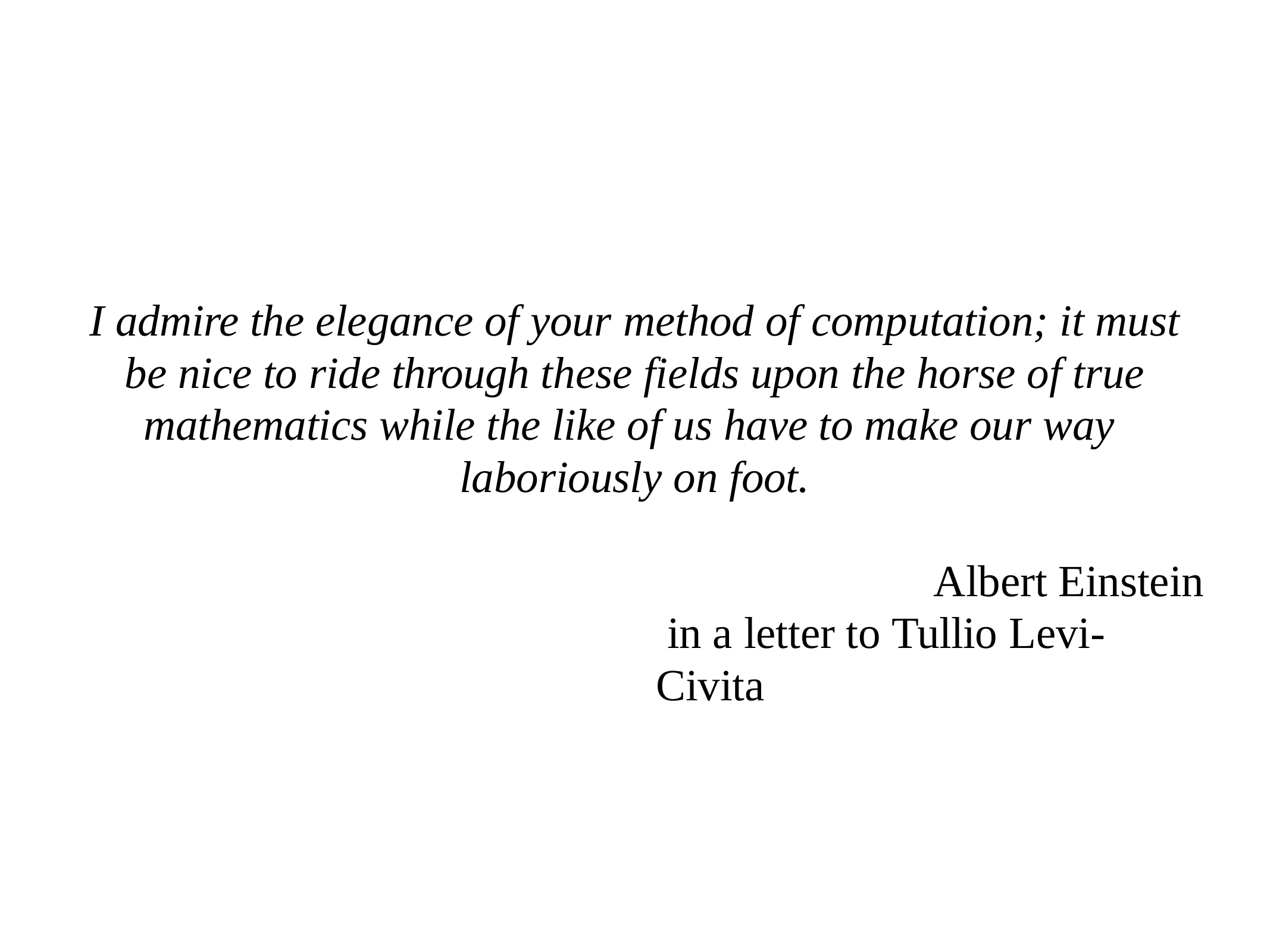

# I admire the elegance of your method of computation; it must  be nice to ride through these fields upon the horse of true  mathematics while the like of us have to make our way  laboriously on foot.
Albert Einstein  in a letter to Tullio Levi-Civita